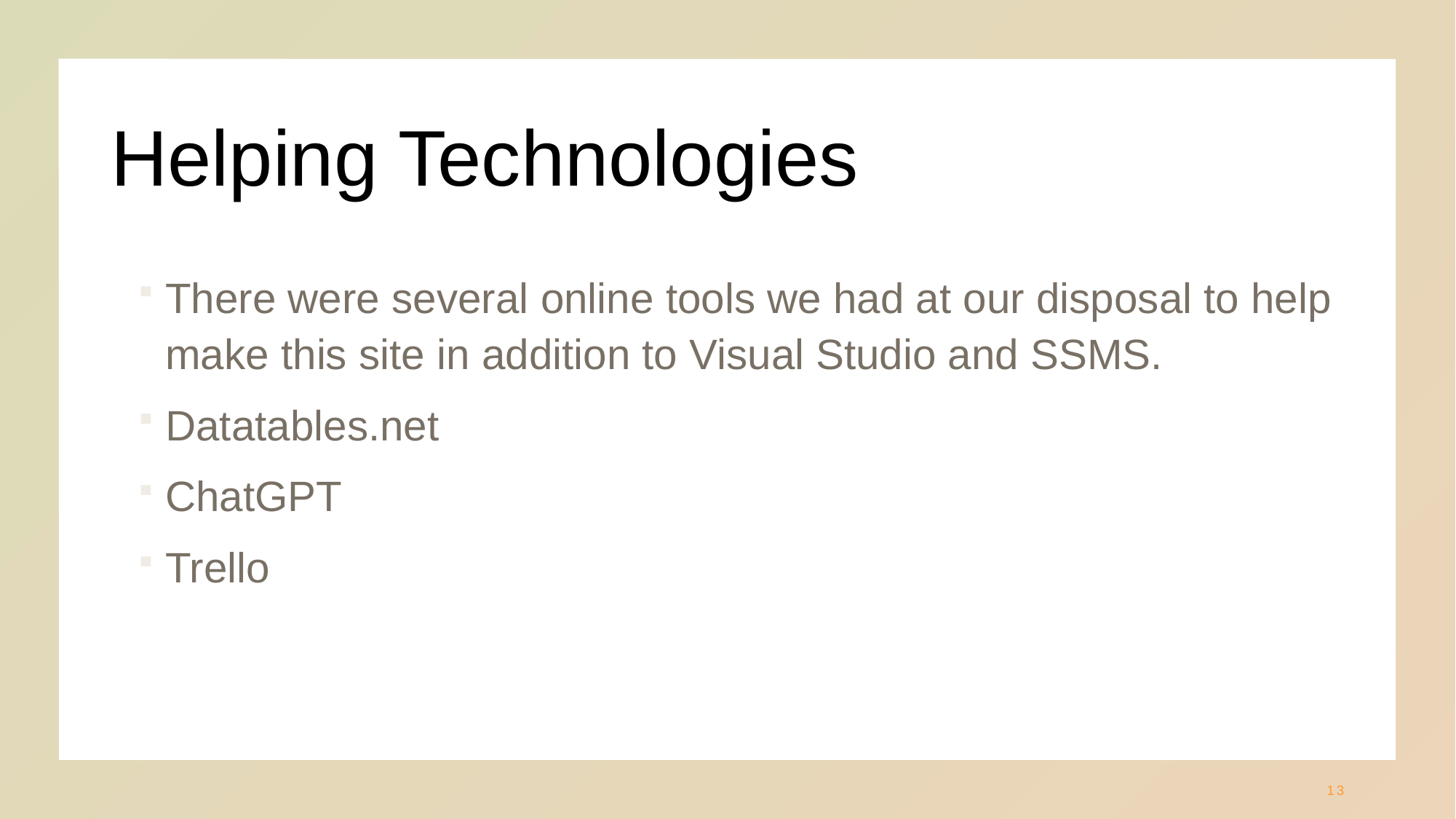

# Helping Technologies
There were several online tools we had at our disposal to help make this site in addition to Visual Studio and SSMS.
Datatables.net
ChatGPT
Trello
13